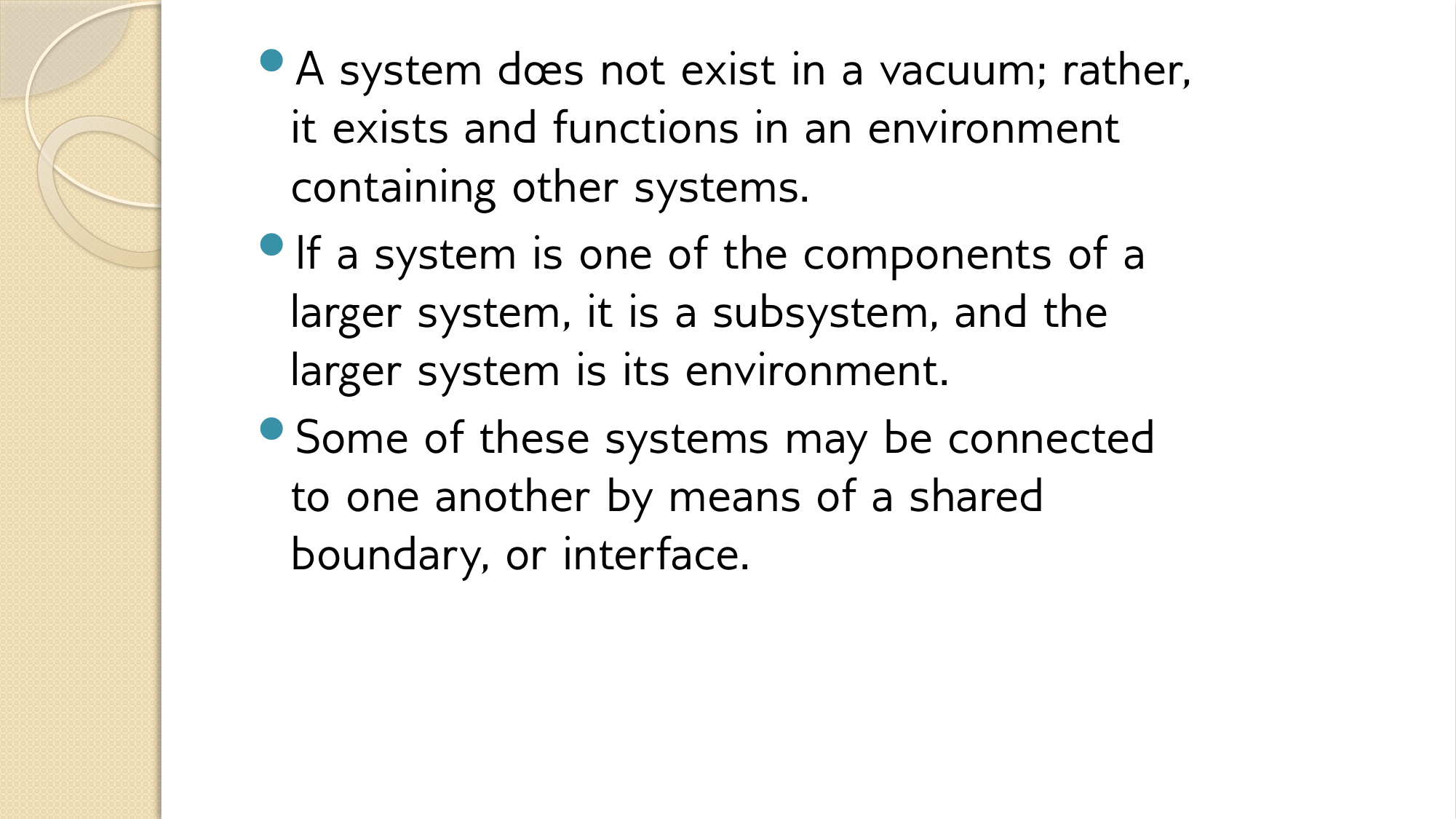

A system does not exist in a vacuum; rather, it exists and functions in an environment containing other systems.
If a system is one of the components of a larger system, it is a subsystem, and the larger system is its environment.
Some of these systems may be connected to one another by means of a shared boundary, or interface.